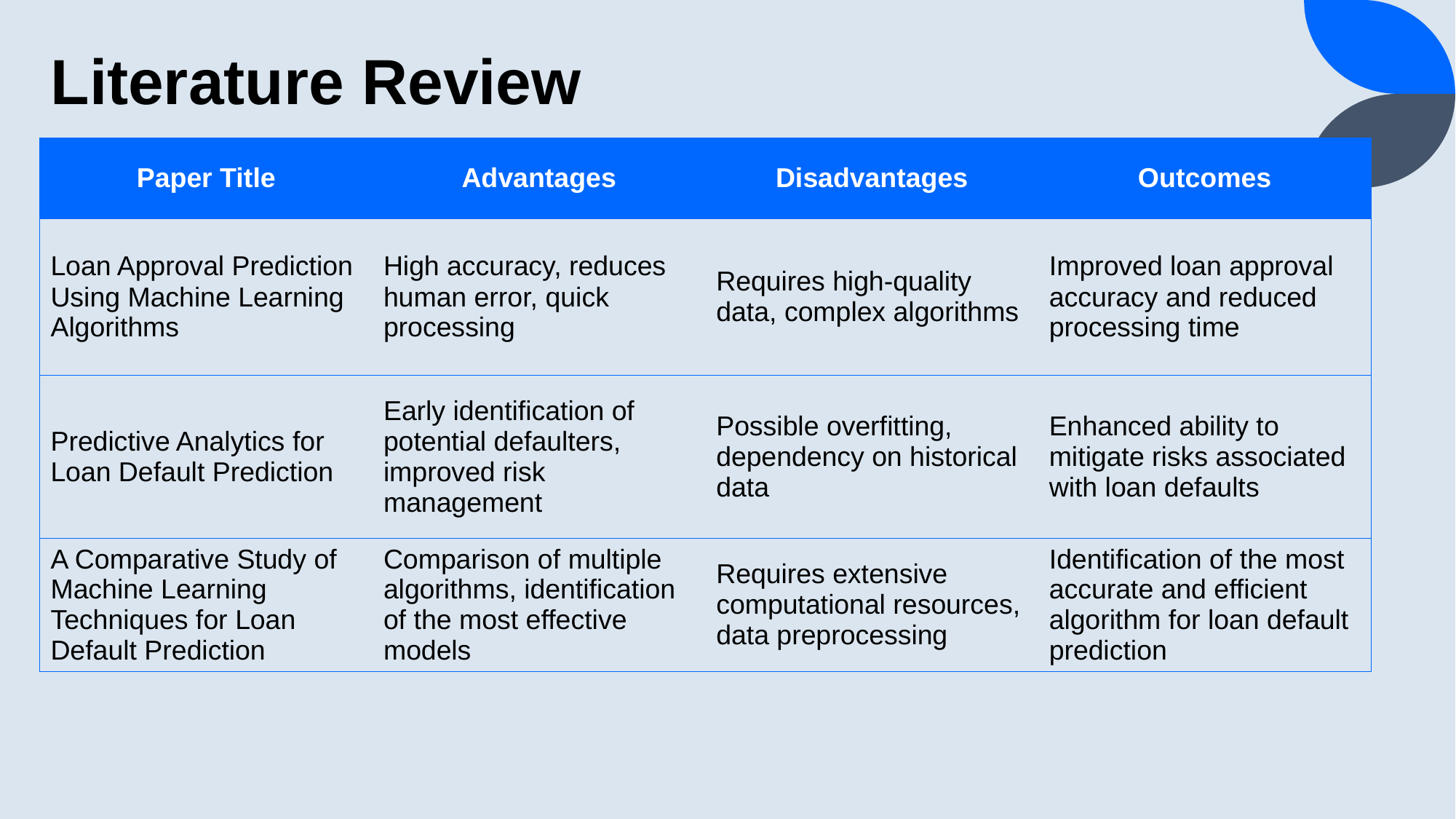

# Literature Review
| Paper Title | Advantages | Disadvantages | Outcomes |
| --- | --- | --- | --- |
| Loan Approval Prediction Using Machine Learning Algorithms | High accuracy, reduces human error, quick processing | Requires high-quality data, complex algorithms | Improved loan approval accuracy and reduced processing time |
| Predictive Analytics for Loan Default Prediction | Early identification of potential defaulters, improved risk management | Possible overfitting, dependency on historical data | Enhanced ability to mitigate risks associated with loan defaults |
| A Comparative Study of Machine Learning Techniques for Loan Default Prediction | Comparison of multiple algorithms, identification of the most effective models | Requires extensive computational resources, data preprocessing | Identification of the most accurate and efficient algorithm for loan default prediction |